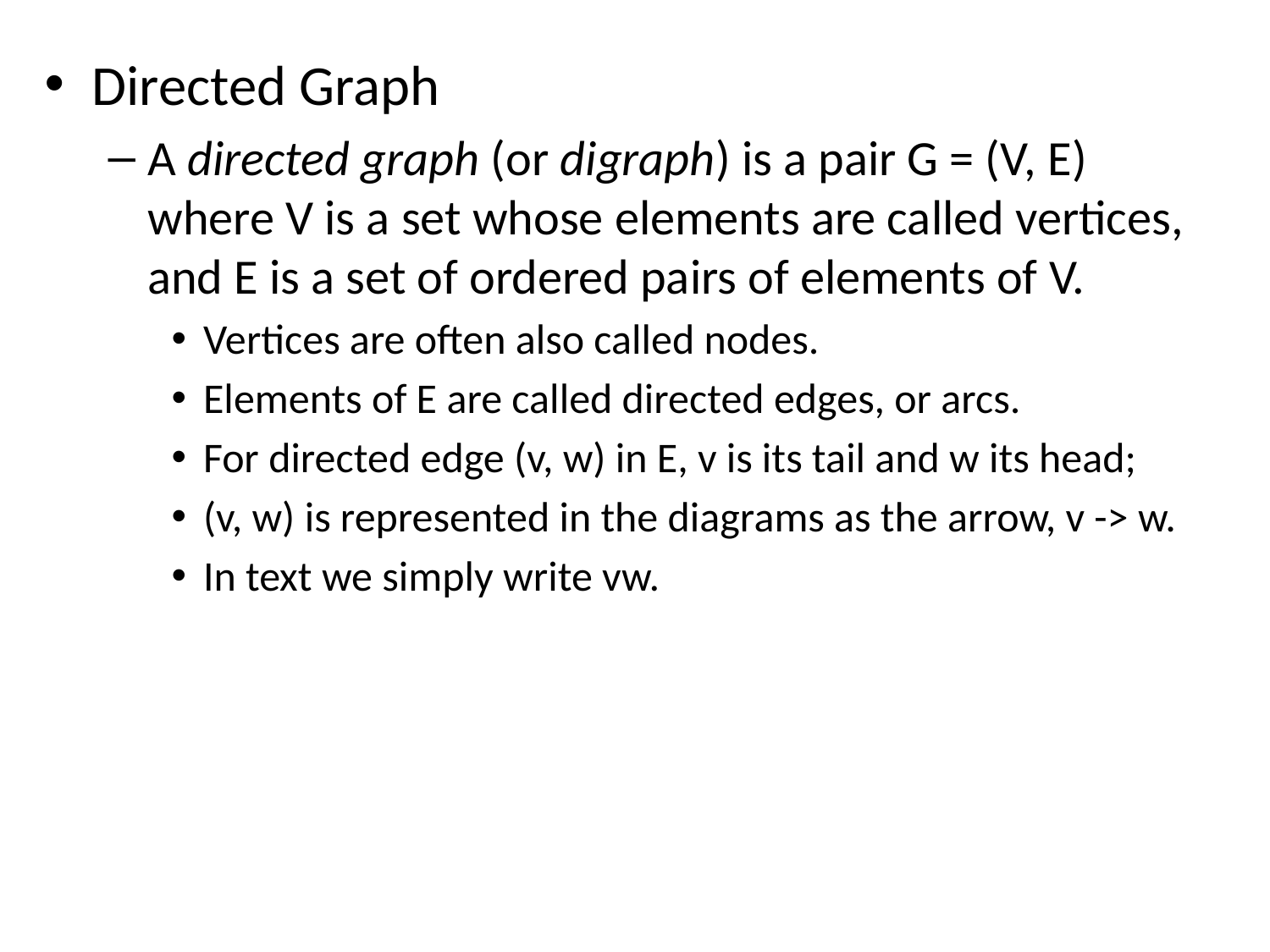

Directed Graph
A directed graph (or digraph) is a pair G = (V, E) where V is a set whose elements are called vertices, and E is a set of ordered pairs of elements of V.
Vertices are often also called nodes.
Elements of E are called directed edges, or arcs.
For directed edge (v, w) in E, v is its tail and w its head;
(v, w) is represented in the diagrams as the arrow, v -> w.
In text we simply write vw.